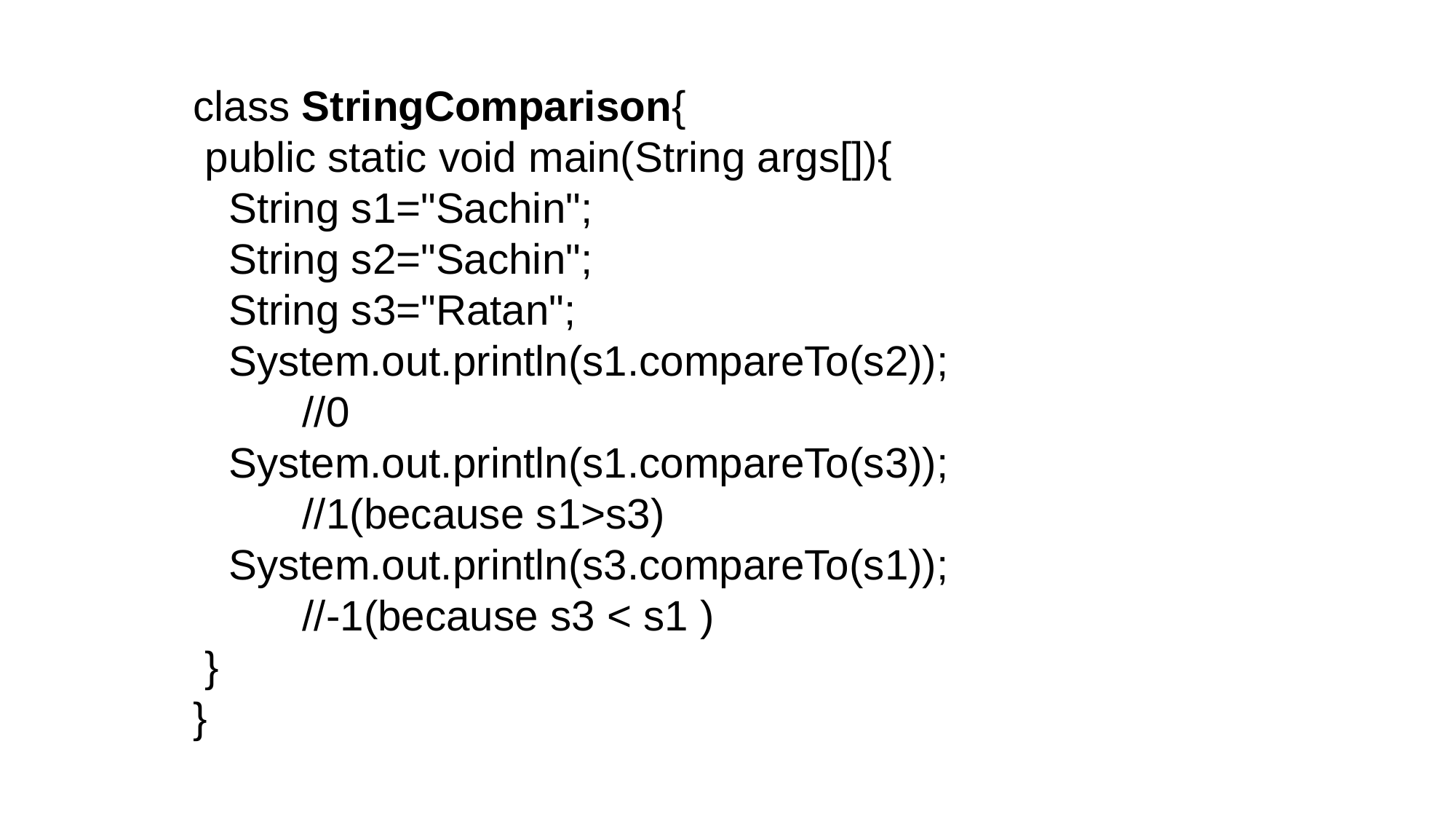

class StringComparison{
 public static void main(String args[]){
   String s1="Sachin";
   String s2="Sachin";
   String s3="Ratan";
   System.out.println(s1.compareTo(s2));
	//0
   System.out.println(s1.compareTo(s3));
	//1(because s1>s3)
   System.out.println(s3.compareTo(s1));
	//-1(because s3 < s1 )
 }
}